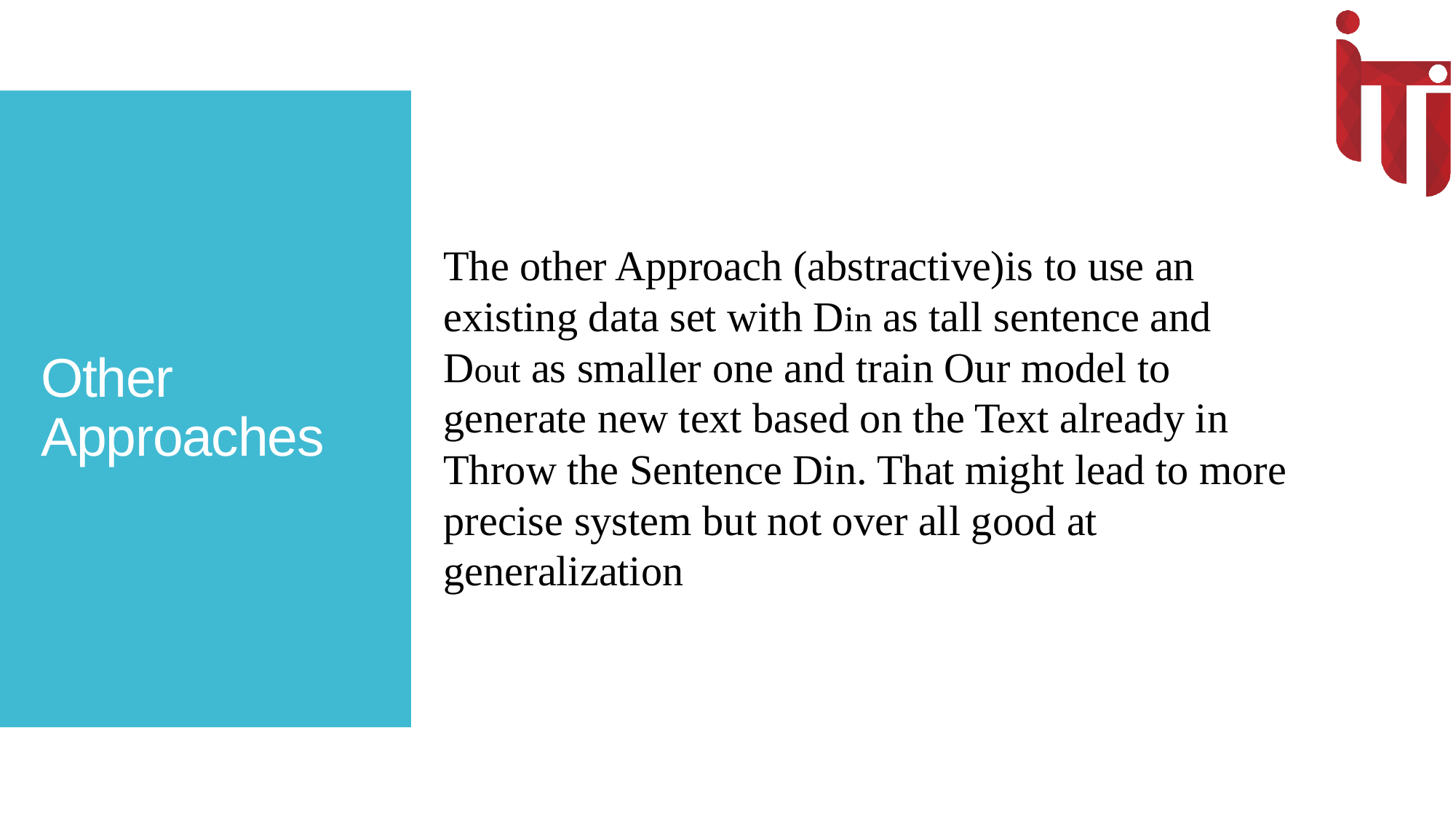

# Other Approaches
The other Approach (abstractive)is to use an existing data set with Din as tall sentence and Dout as smaller one and train Our model to generate new text based on the Text already in Throw the Sentence Din. That might lead to more precise system but not over all good at generalization